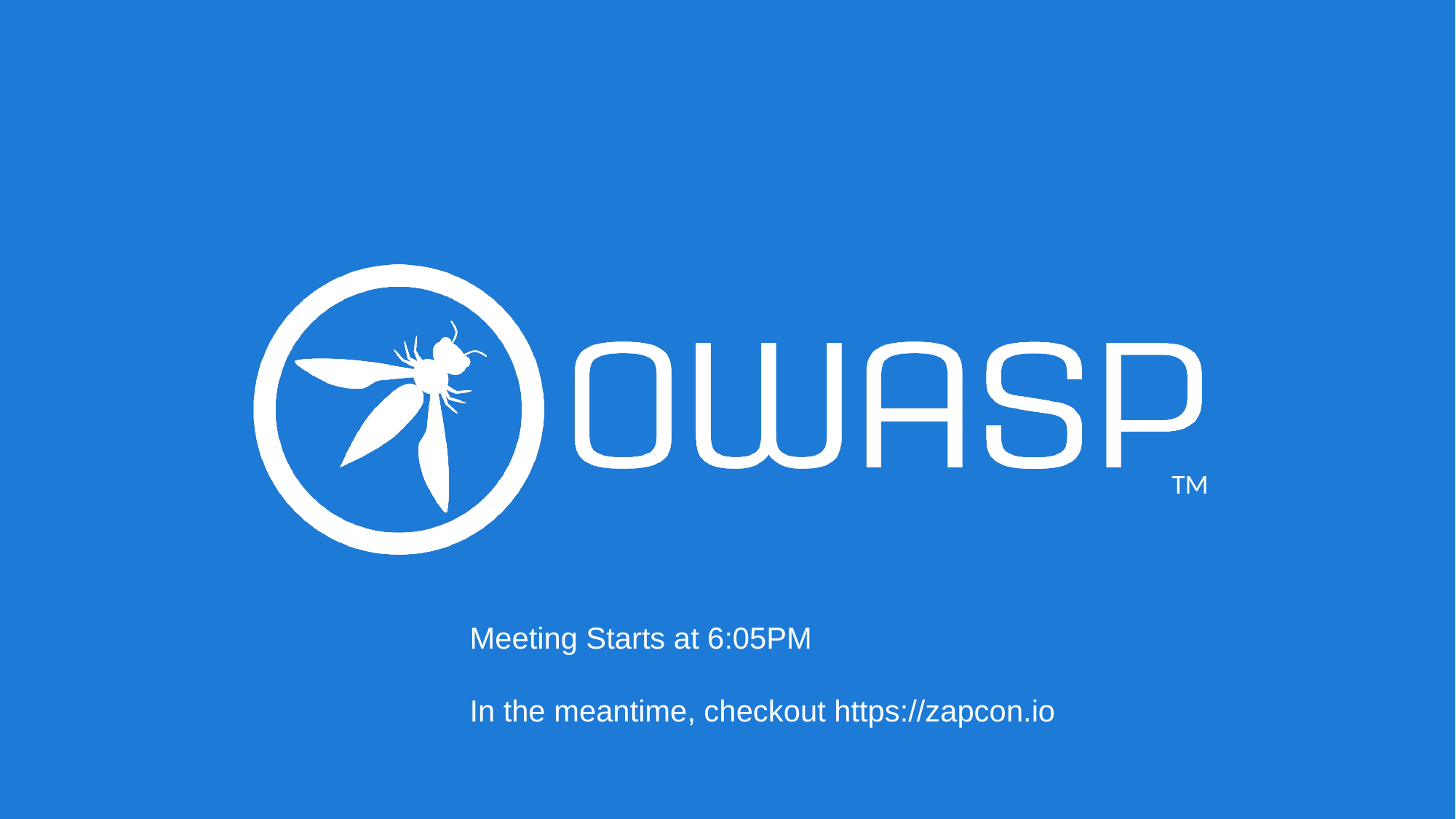

Meeting Starts at 6:05PM

In the meantime, checkout https://zapcon.io